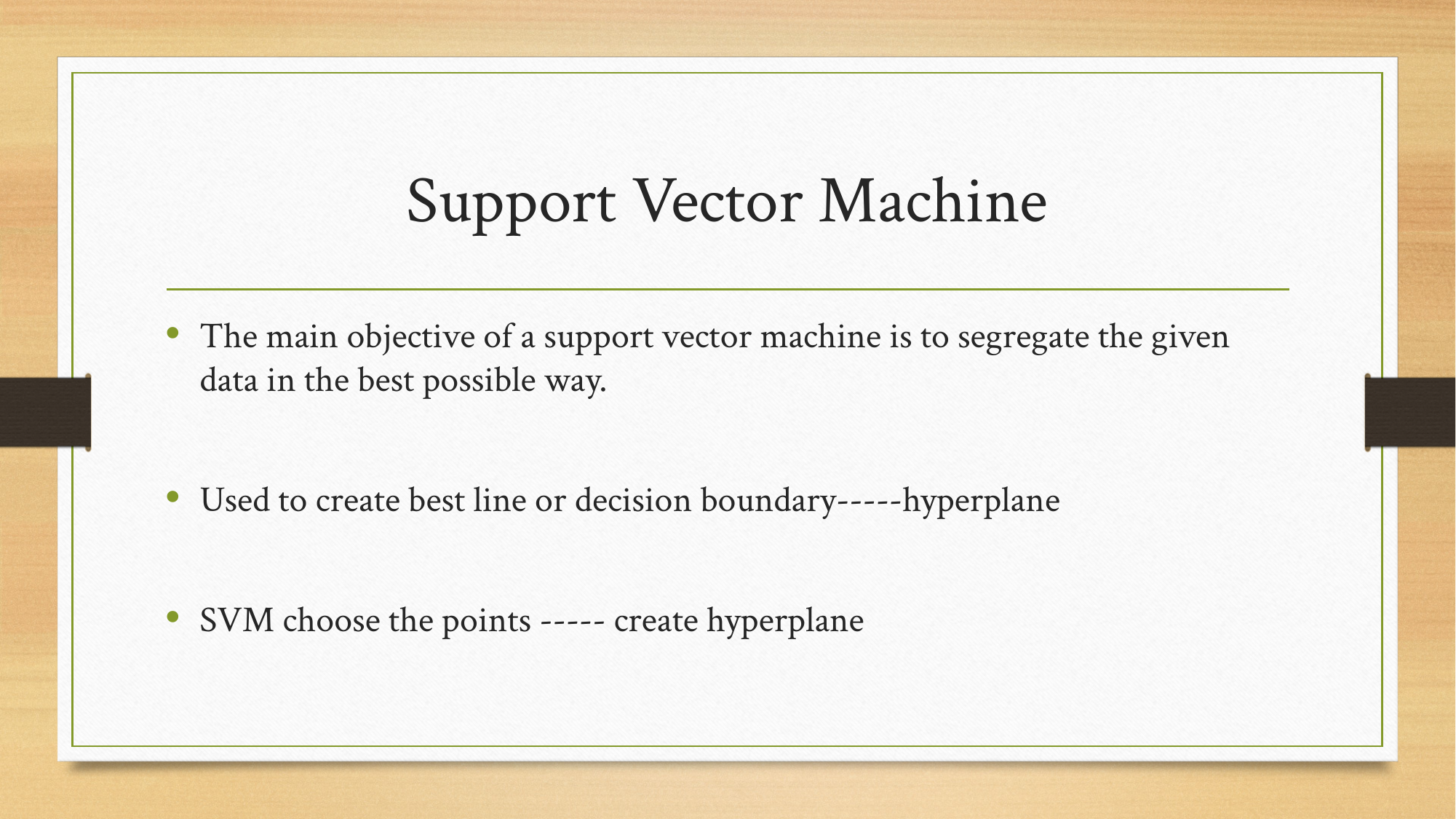

# Support Vector Machine
The main objective of a support vector machine is to segregate the given data in the best possible way.

Used to create best line or decision boundary-----hyperplane

SVM choose the points ----- create hyperplane